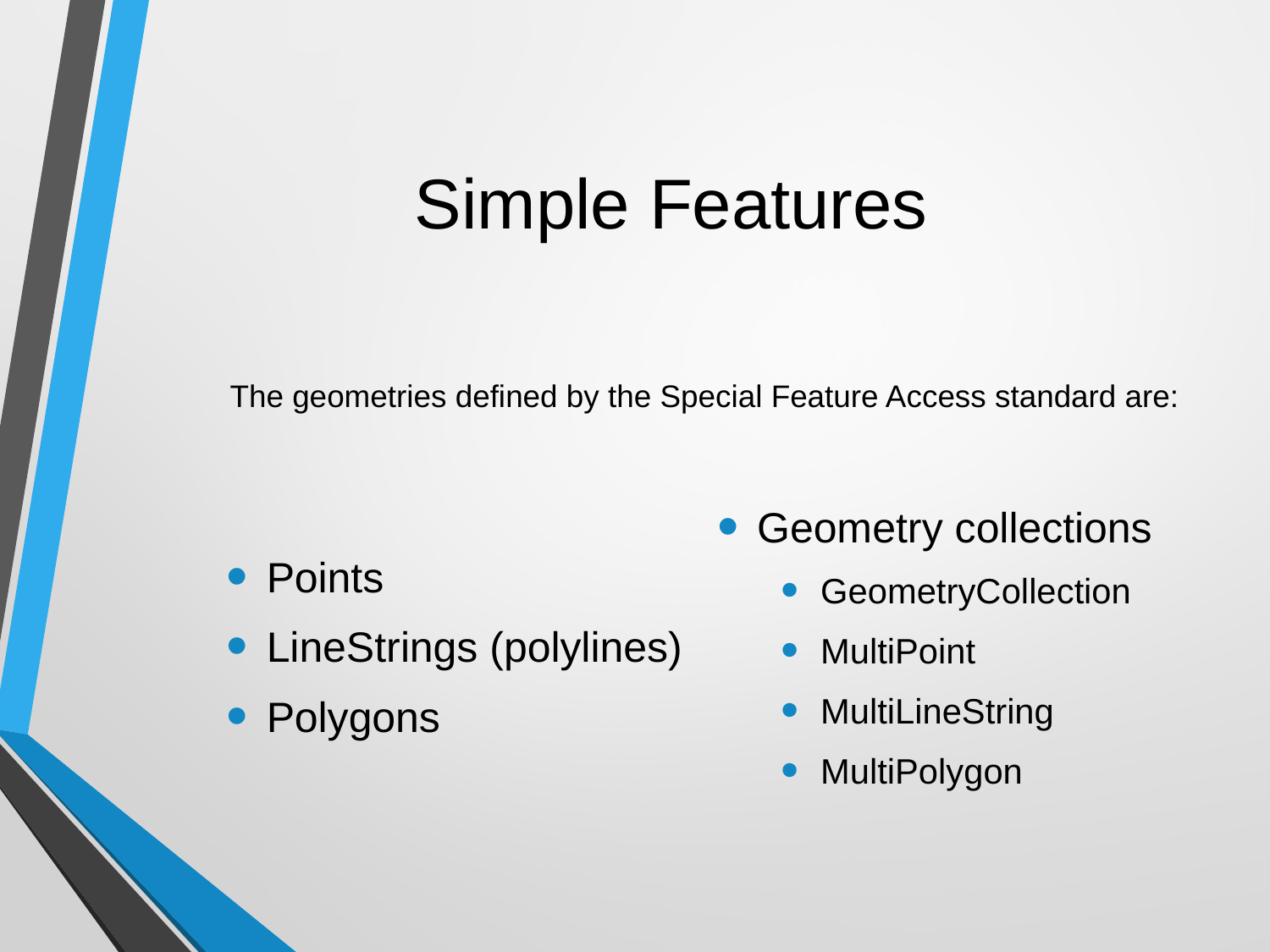

# Simple Features
The geometries defined by the Special Feature Access standard are:
Points
LineStrings (polylines)
Polygons
Geometry collections
GeometryCollection
MultiPoint
MultiLineString
MultiPolygon